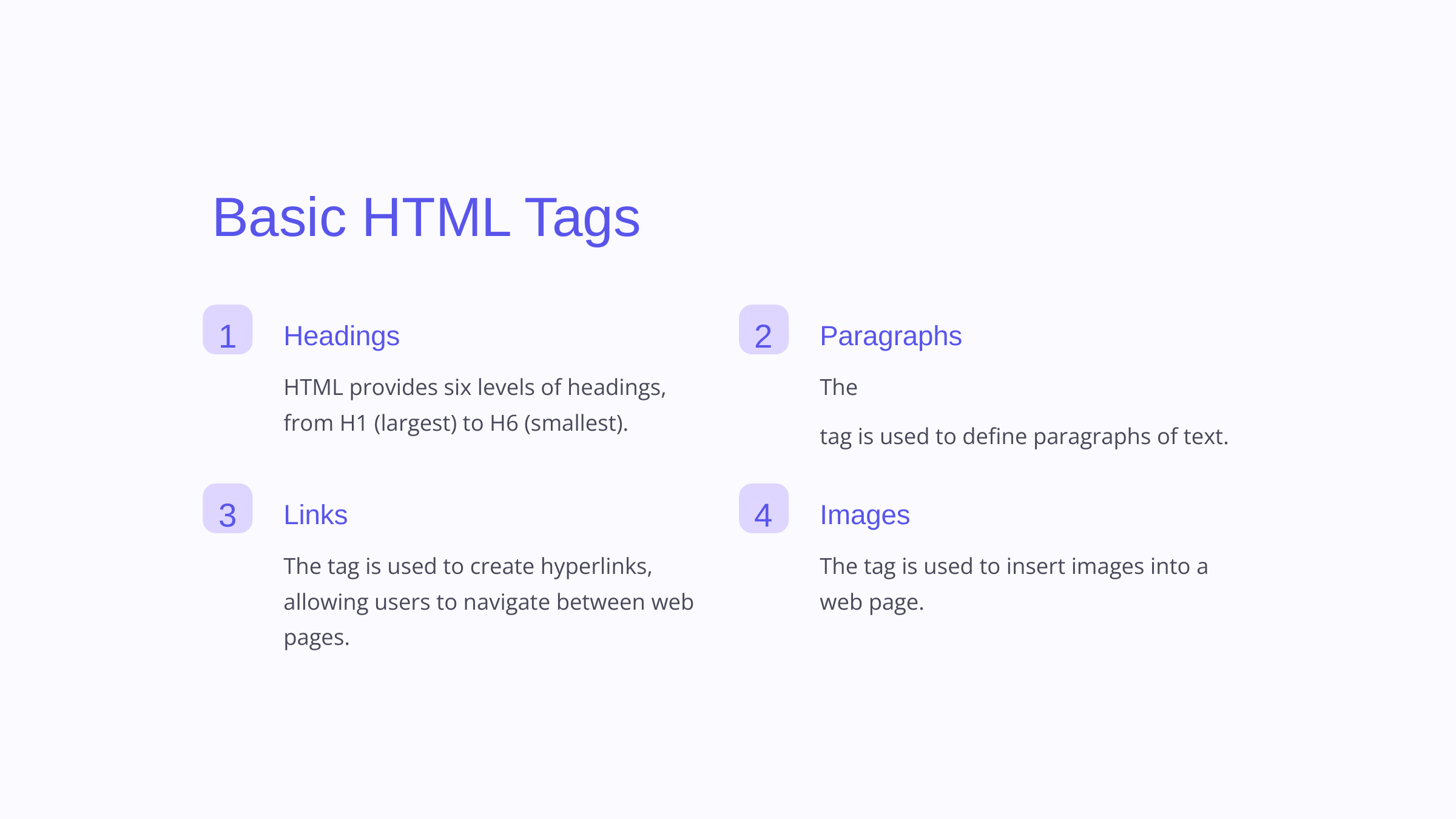

Basic HTML Tags

1
2
Headings
Paragraphs
HTML provides six levels of headings, from H1 (largest) to H6 (smallest).
The
tag is used to define paragraphs of text.

3
4
Links
Images
The tag is used to create hyperlinks, allowing users to navigate between web pages.
The tag is used to insert images into a web page.